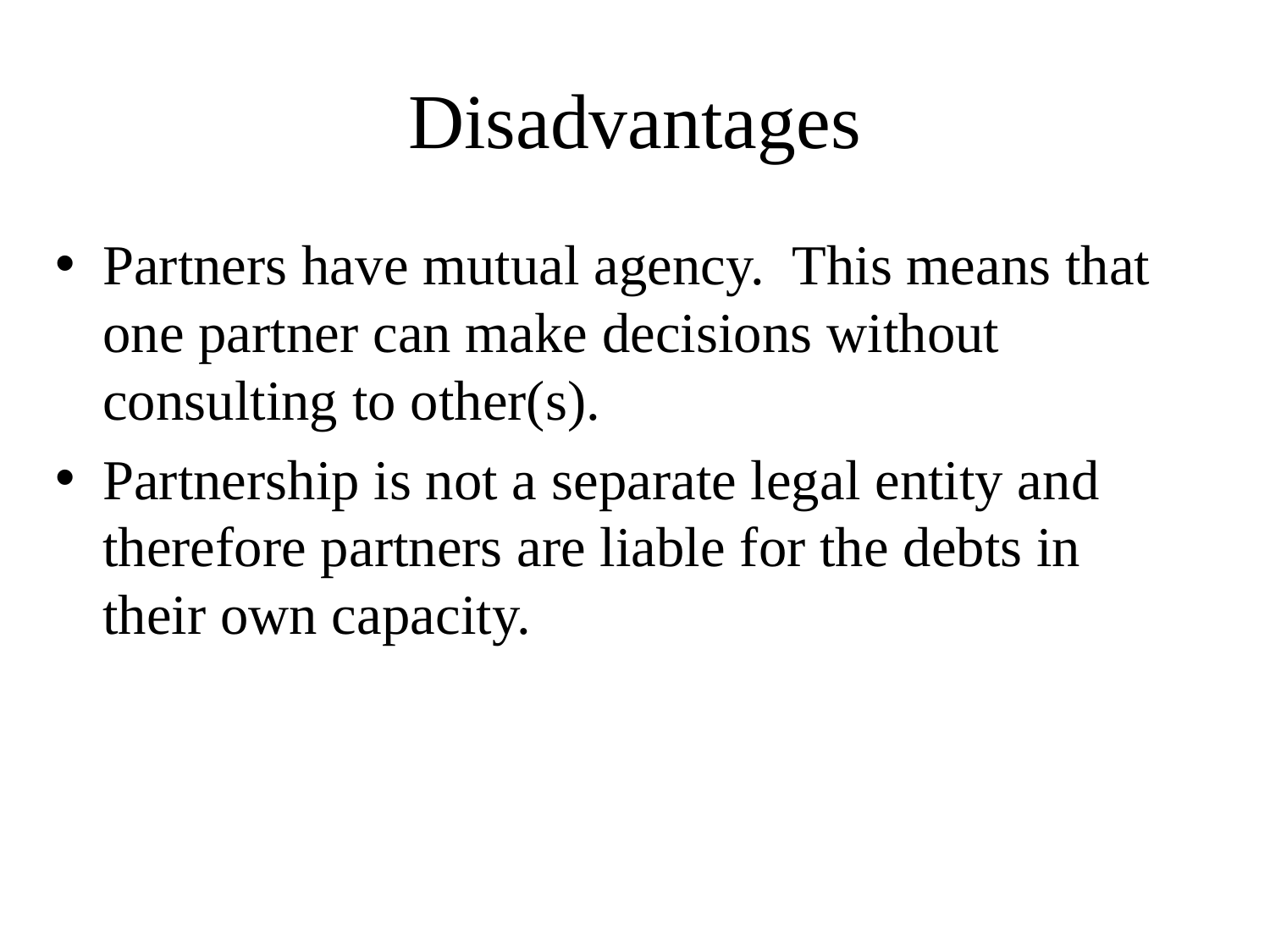

# Disadvantages
Partners have mutual agency.  This means that one partner can make decisions without consulting to other(s).
Partnership is not a separate legal entity and therefore partners are liable for the debts in their own capacity.